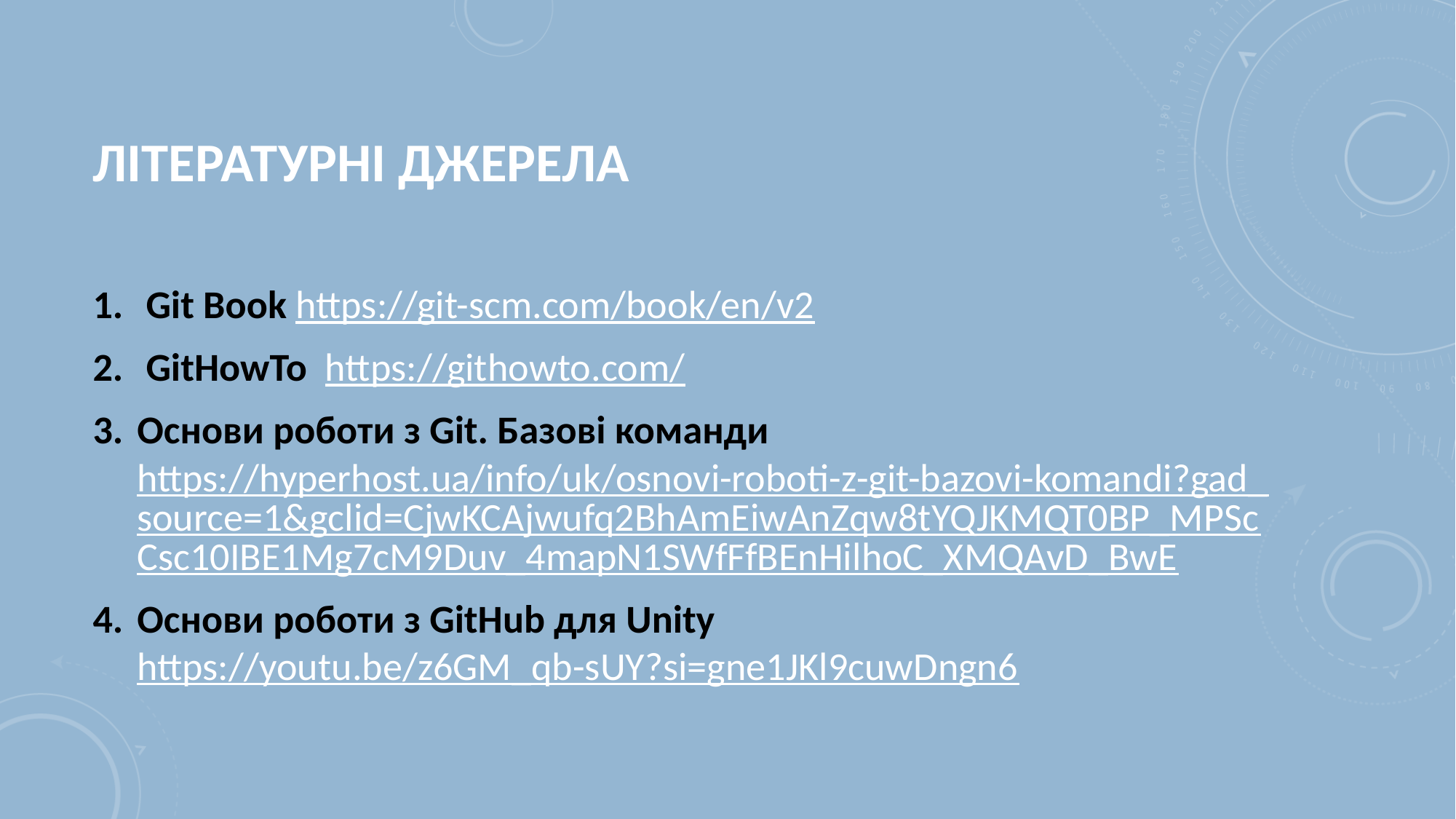

# Літературні джерела
 Git Book https://git-scm.com/book/en/v2
 GitHowTo  https://githowto.com/
Основи роботи з Git. Базові команди https://hyperhost.ua/info/uk/osnovi-roboti-z-git-bazovi-komandi?gad_source=1&gclid=CjwKCAjwufq2BhAmEiwAnZqw8tYQJKMQT0BP_MPScCsc10IBE1Mg7cM9Duv_4mapN1SWfFfBEnHilhoC_XMQAvD_BwE
Основи роботи з GitHub для Unity https://youtu.be/z6GM_qb-sUY?si=gne1JKl9cuwDngn6